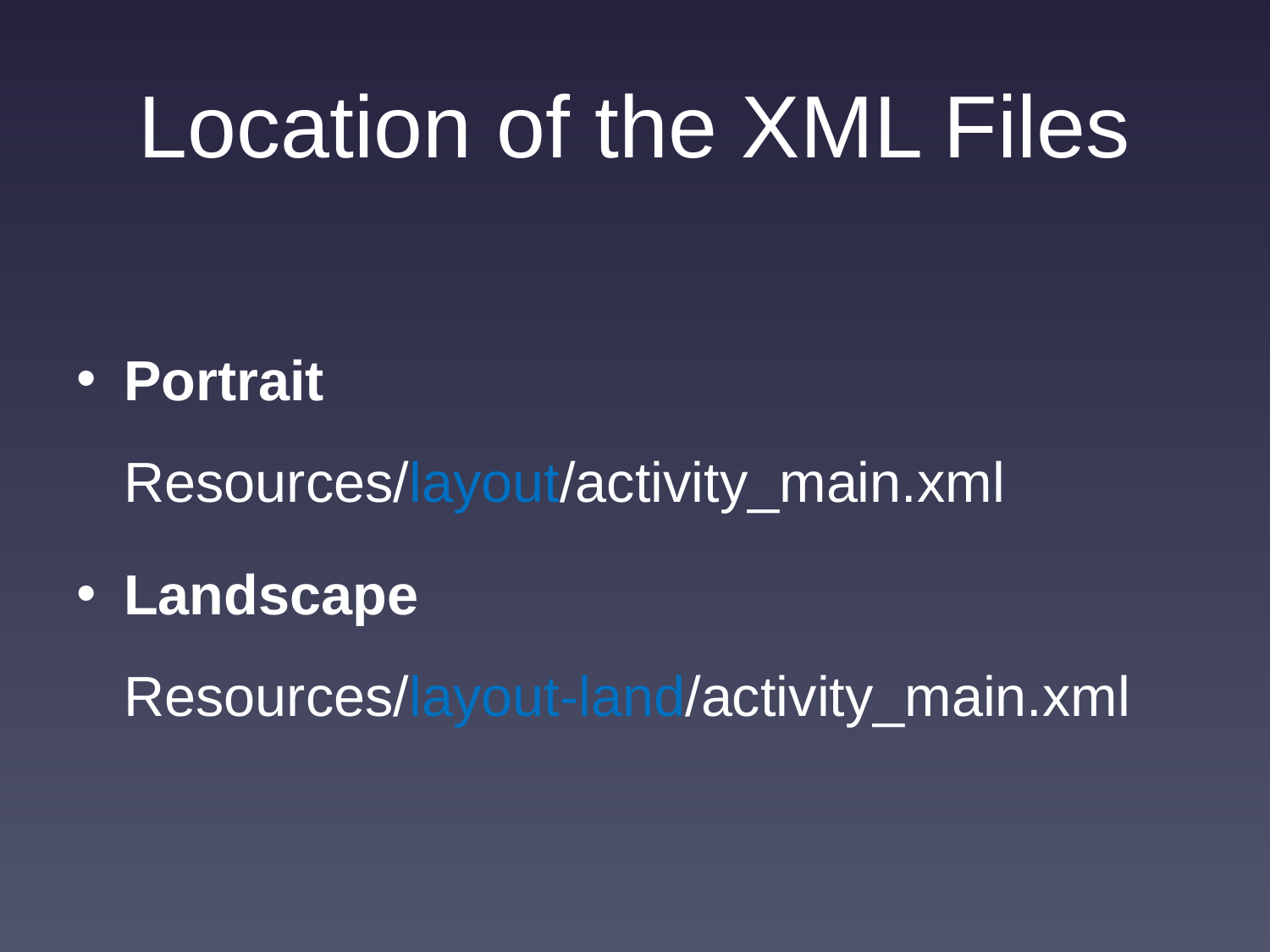

# Location of the XML Files
Portrait
Resources/layout/activity_main.xml
Landscape
Resources/layout-land/activity_main.xml